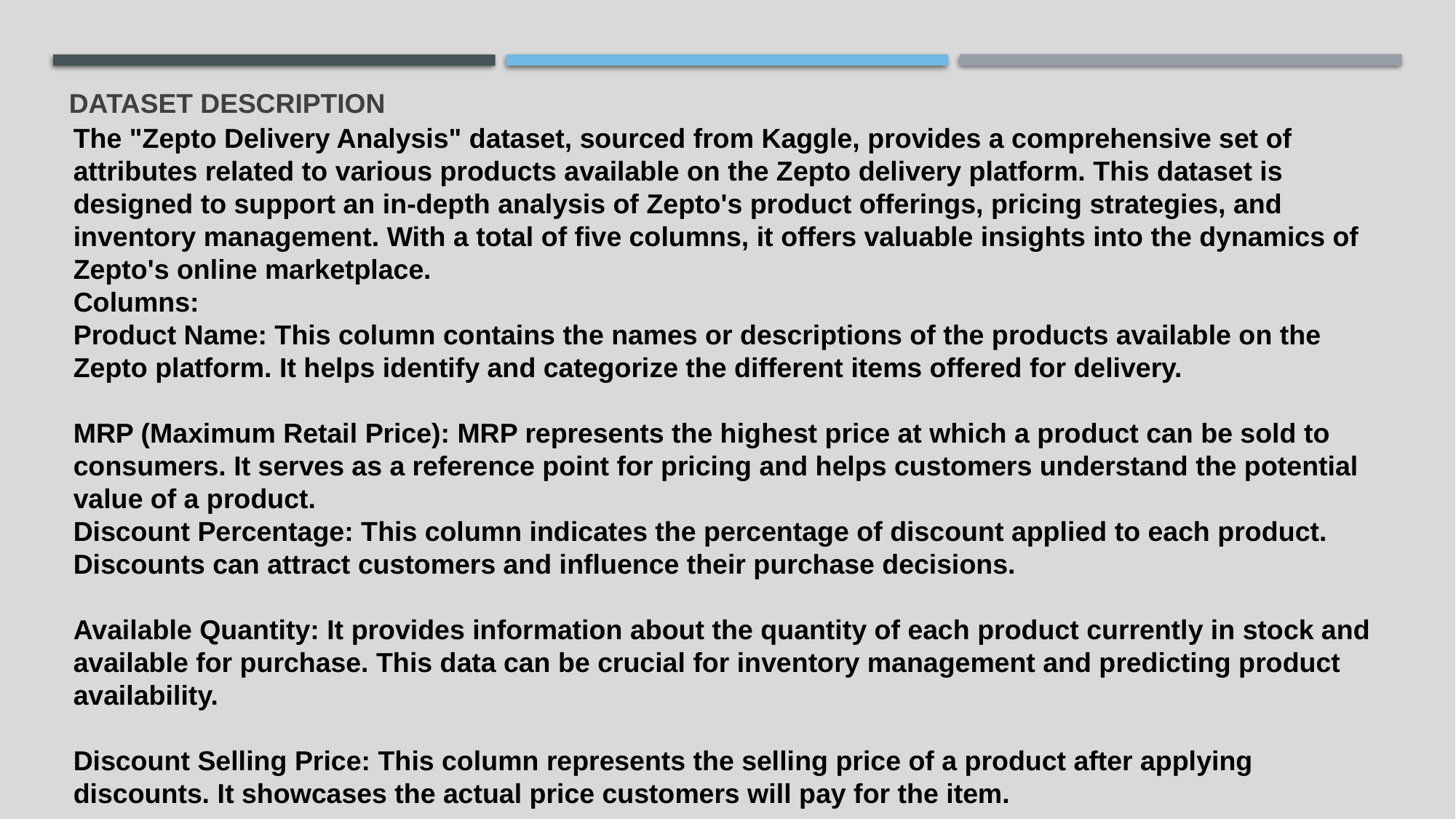

# Dataset description
The "Zepto Delivery Analysis" dataset, sourced from Kaggle, provides a comprehensive set of attributes related to various products available on the Zepto delivery platform. This dataset is designed to support an in-depth analysis of Zepto's product offerings, pricing strategies, and inventory management. With a total of five columns, it offers valuable insights into the dynamics of Zepto's online marketplace.
Columns:
Product Name: This column contains the names or descriptions of the products available on the Zepto platform. It helps identify and categorize the different items offered for delivery.

MRP (Maximum Retail Price): MRP represents the highest price at which a product can be sold to consumers. It serves as a reference point for pricing and helps customers understand the potential value of a product.
Discount Percentage: This column indicates the percentage of discount applied to each product. Discounts can attract customers and influence their purchase decisions.

Available Quantity: It provides information about the quantity of each product currently in stock and available for purchase. This data can be crucial for inventory management and predicting product availability.

Discount Selling Price: This column represents the selling price of a product after applying discounts. It showcases the actual price customers will pay for the item.